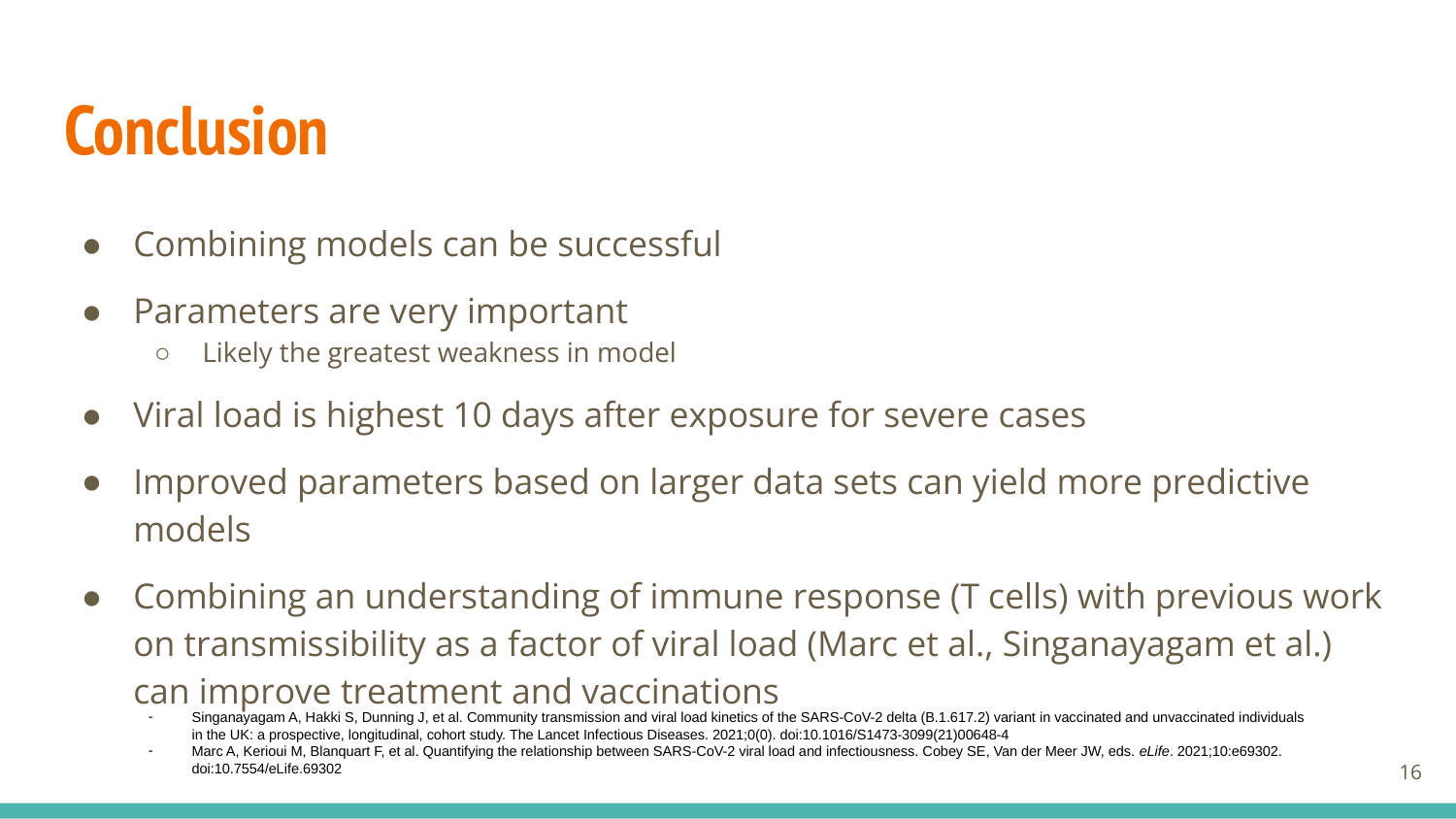

# Conclusion
Combining models can be successful
Parameters are very important
Likely the greatest weakness in model
Viral load is highest 10 days after exposure for severe cases
Improved parameters based on larger data sets can yield more predictive models
Combining an understanding of immune response (T cells) with previous work on transmissibility as a factor of viral load (Marc et al., Singanayagam et al.) can improve treatment and vaccinations

Singanayagam A, Hakki S, Dunning J, et al. Community transmission and viral load kinetics of the SARS-CoV-2 delta (B.1.617.2) variant in vaccinated and unvaccinated individuals in the UK: a prospective, longitudinal, cohort study. The Lancet Infectious Diseases. 2021;0(0). doi:10.1016/S1473-3099(21)00648-4
Marc A, Kerioui M, Blanquart F, et al. Quantifying the relationship between SARS-CoV-2 viral load and infectiousness. Cobey SE, Van der Meer JW, eds. eLife. 2021;10:e69302. doi:10.7554/eLife.69302
16